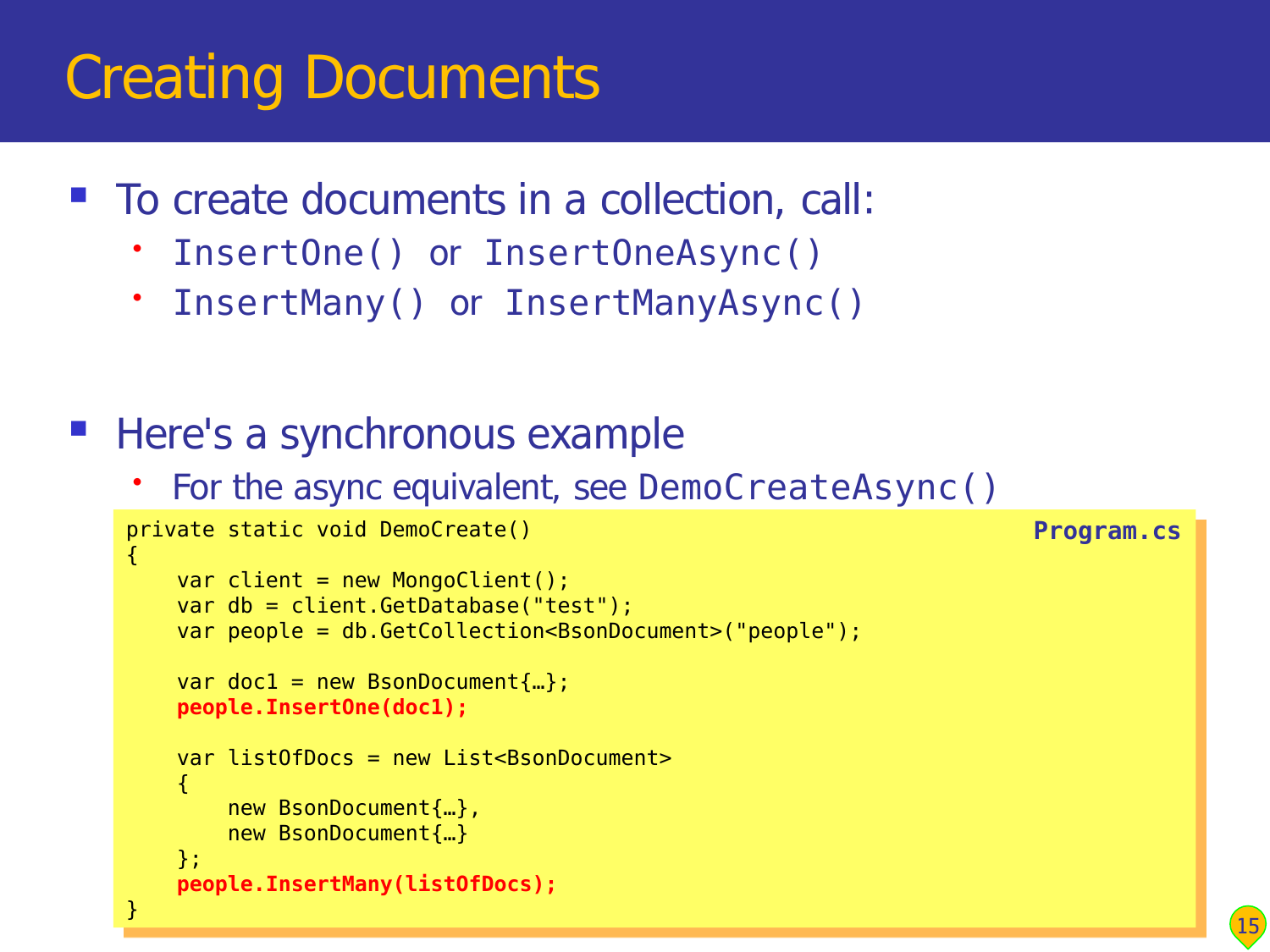

# Creating Documents
To create documents in a collection, call:
InsertOne()  or  InsertOneAsync()
InsertMany() or  InsertManyAsync()

Here's a synchronous example
For the async equivalent, see DemoCreateAsync()

private static void DemoCreate()
{
    var client = new MongoClient();
    var db = client.GetDatabase("test");
    var people = db.GetCollection<BsonDocument>("people");

    var doc1 = new BsonDocument{…};
    people.InsertOne(doc1);

    var listOfDocs = new List<BsonDocument>
    {
        new BsonDocument{…},
        new BsonDocument{…}
    };
    people.InsertMany(listOfDocs);
}
Program.cs
15